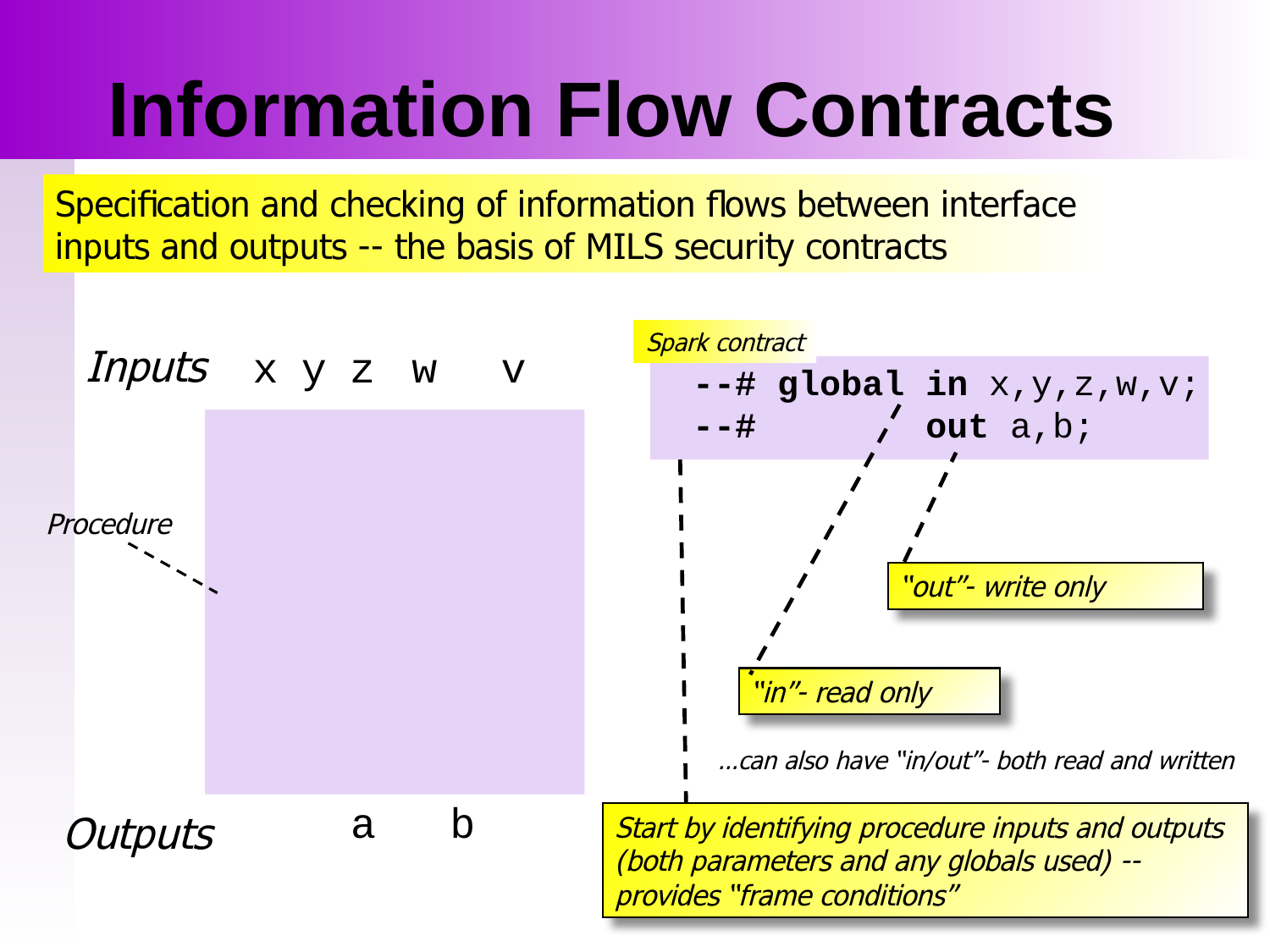

# Information Flow Contracts
Specification and checking of information flows between interface
inputs and outputs -- the basis of MILS security contracts
Spark contract
Inputs
x
y
z
w
v
--# global in x,y,z,w,v;
--#        out a,b;

Start by identifying procedure inputs and outputs (both parameters and any globals used) -- provides “frame conditions”

“in”- read only

“out”- write only
Procedure

…can also have “in/out”- both read and written
a
b
Outputs